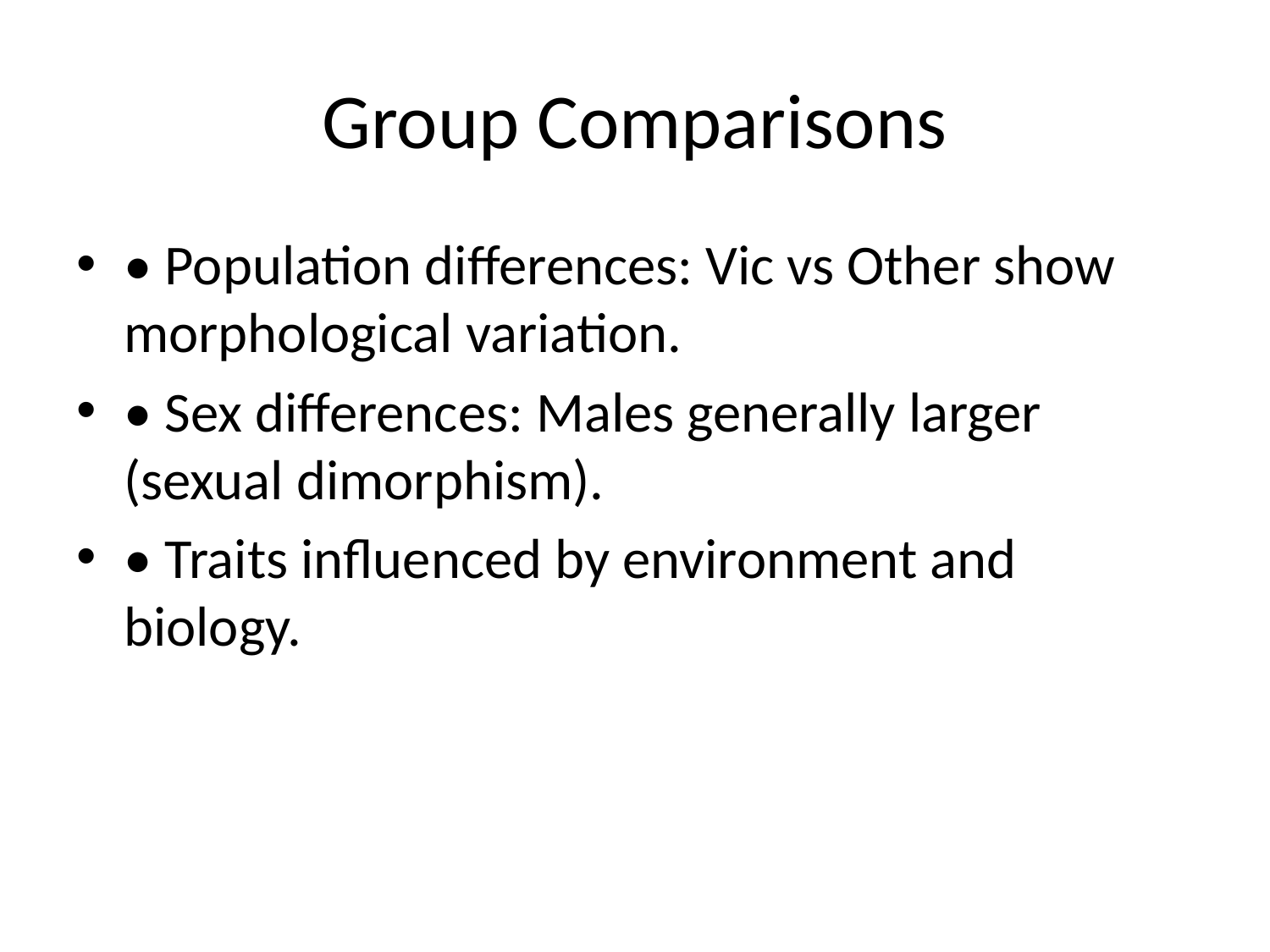

# Group Comparisons
• Population differences: Vic vs Other show morphological variation.
• Sex differences: Males generally larger (sexual dimorphism).
• Traits influenced by environment and biology.